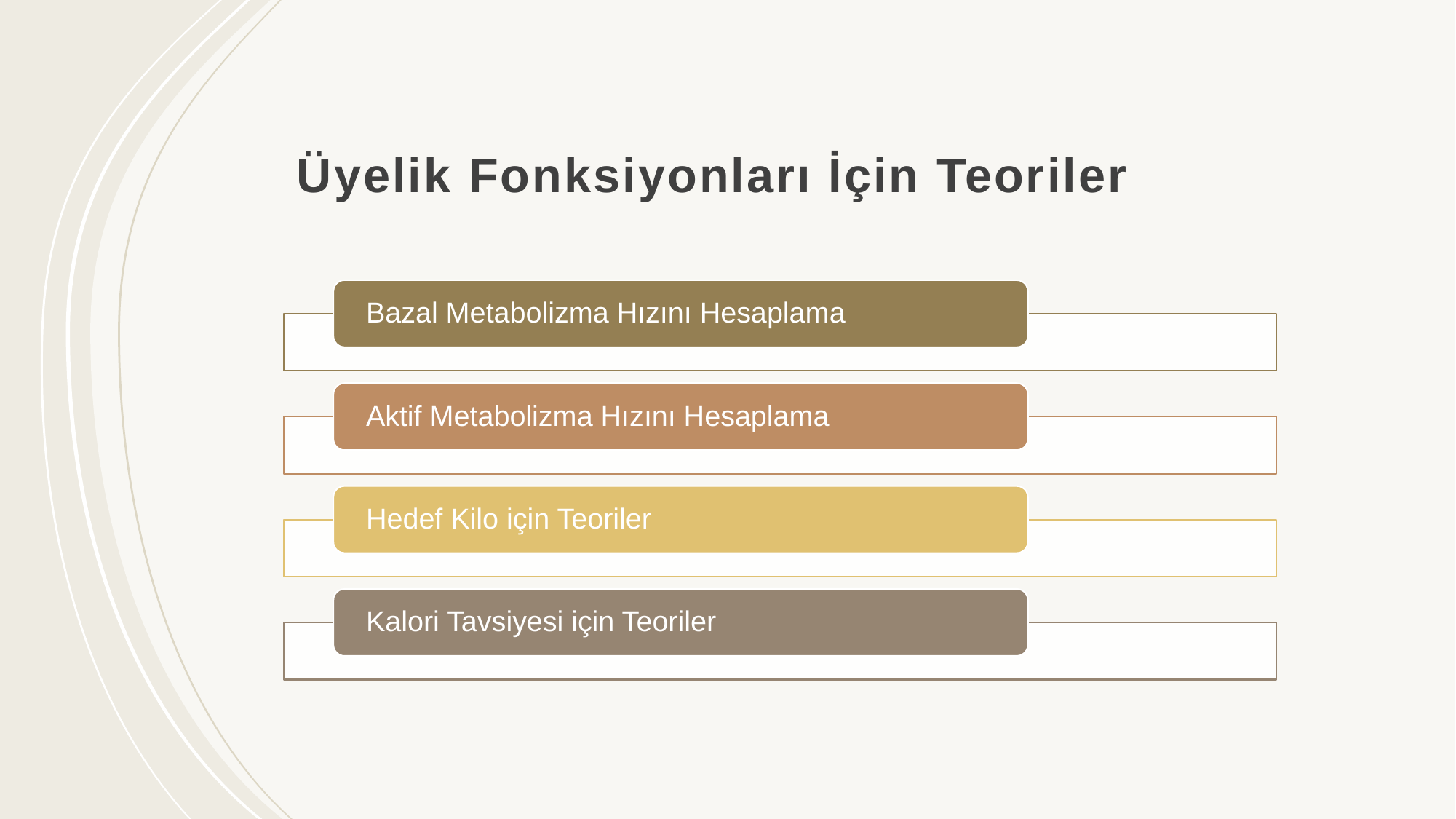

# Üyelik Fonksiyonları İçin Teoriler
Bazal Metabolizma Hızını Hesaplama
Aktif Metabolizma Hızını Hesaplama
Hedef Kilo için Teoriler
Kalori Tavsiyesi için Teoriler